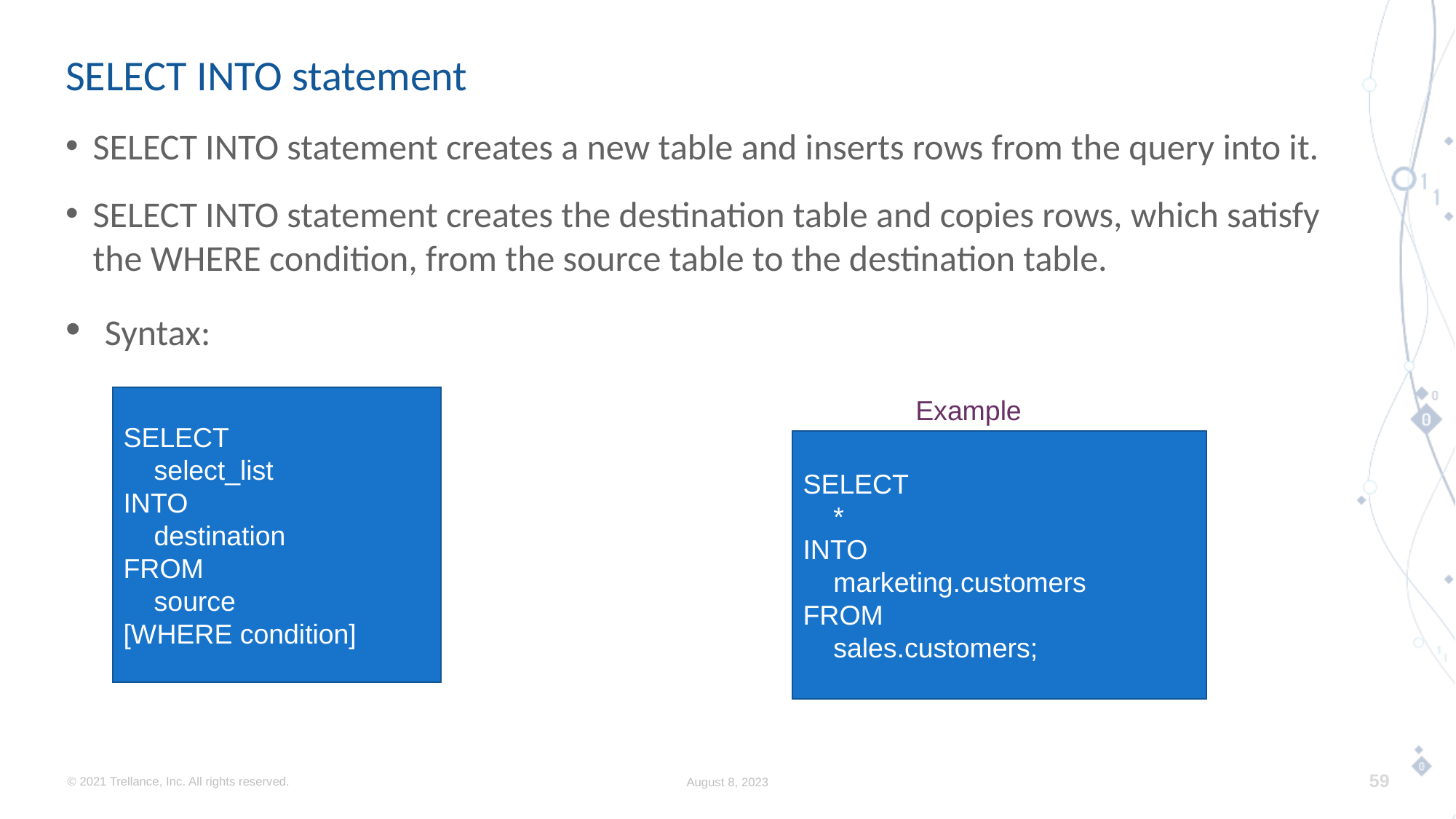

SELECT INTO statement
SELECT INTO statement creates a new table and inserts rows from the query into it.
SELECT INTO statement creates the destination table and copies rows, which satisfy the WHERE condition, from the source table to the destination table.
 Syntax:
SELECT
    select_list
INTO
    destination
FROM
    source
[WHERE condition]
Example
SELECT
    *
INTO
    marketing.customers
FROM
    sales.customers;
© 2021 Trellance, Inc. All rights reserved.
August 8, 2023
59